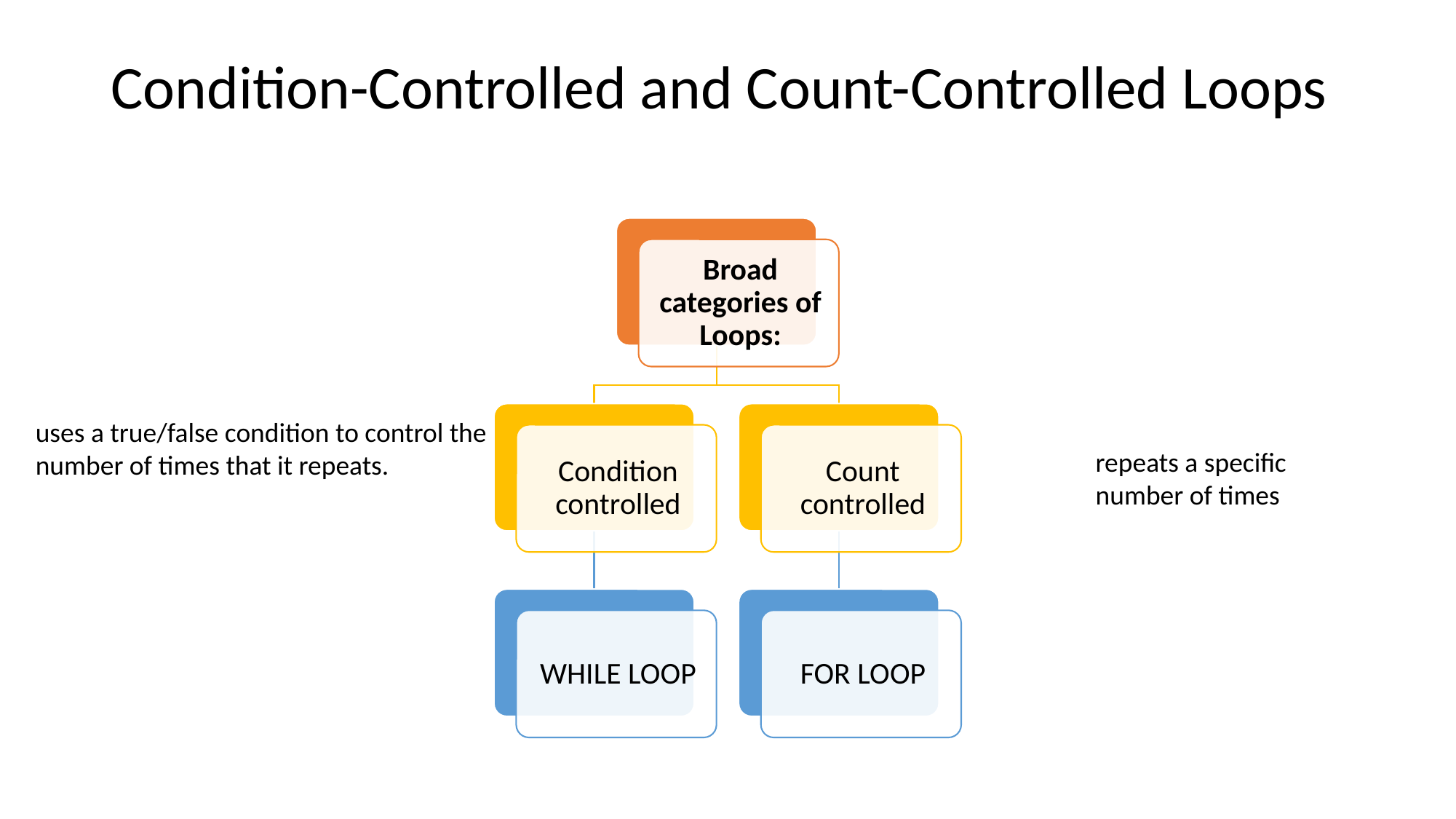

# Condition-Controlled and Count-Controlled Loops
Broad categories of Loops:
Condition controlled
WHILE LOOP
Count controlled
FOR LOOP
uses a true/false condition to control the
number of times that it repeats.
repeats a specific number of times